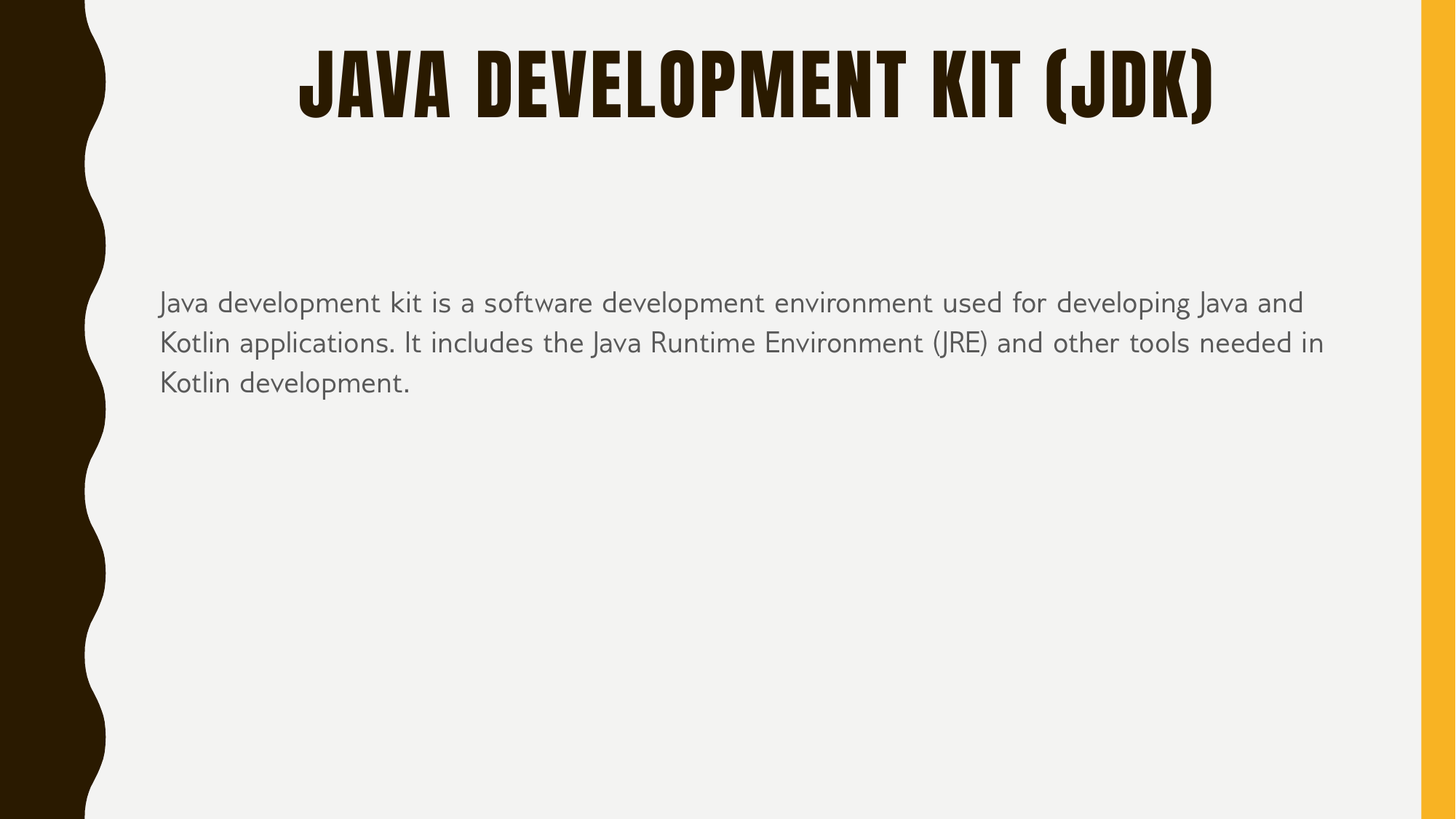

# Java development kit (jdk)
Java development kit is a software development environment used for developing Java and Kotlin applications. It includes the Java Runtime Environment (JRE) and other tools needed in Kotlin development.